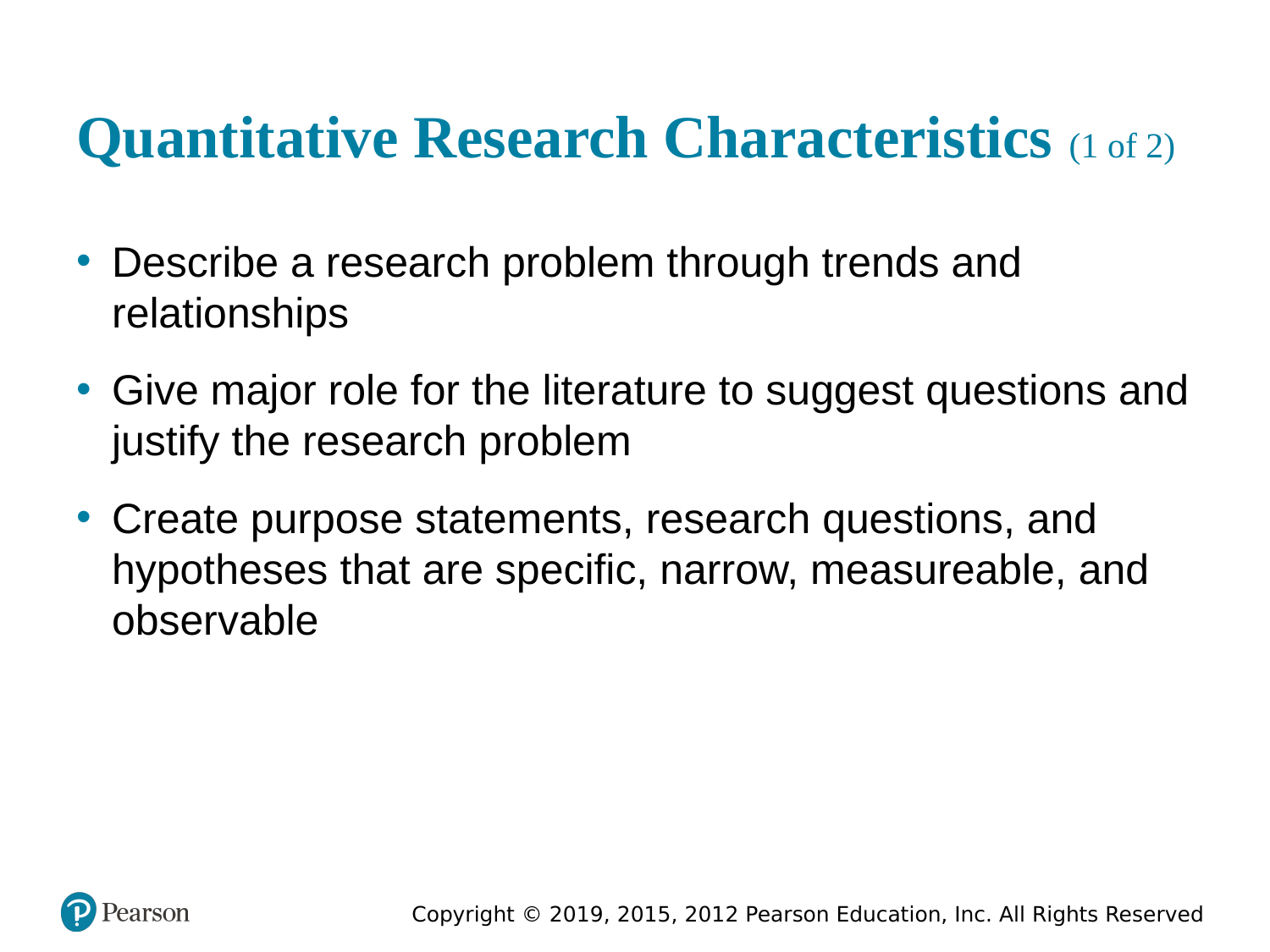

# Quantitative Research Characteristics (1 of 2)
Describe a research problem through trends and relationships
Give major role for the literature to suggest questions and justify the research problem
Create purpose statements, research questions, and hypotheses that are specific, narrow, measureable, and observable